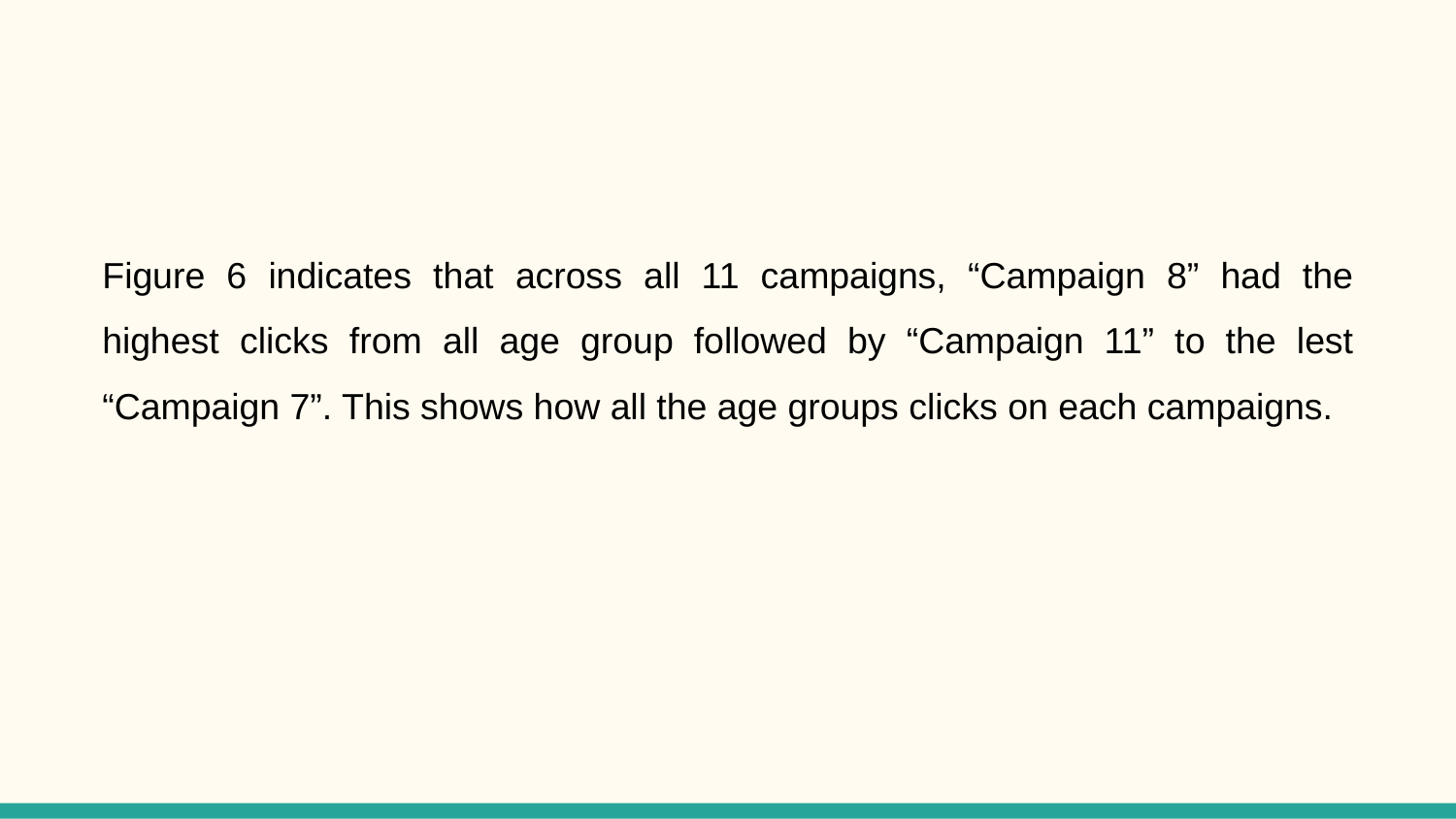

Figure 6 indicates that across all 11 campaigns, “Campaign 8” had the highest clicks from all age group followed by “Campaign 11” to the lest “Campaign 7”. This shows how all the age groups clicks on each campaigns.